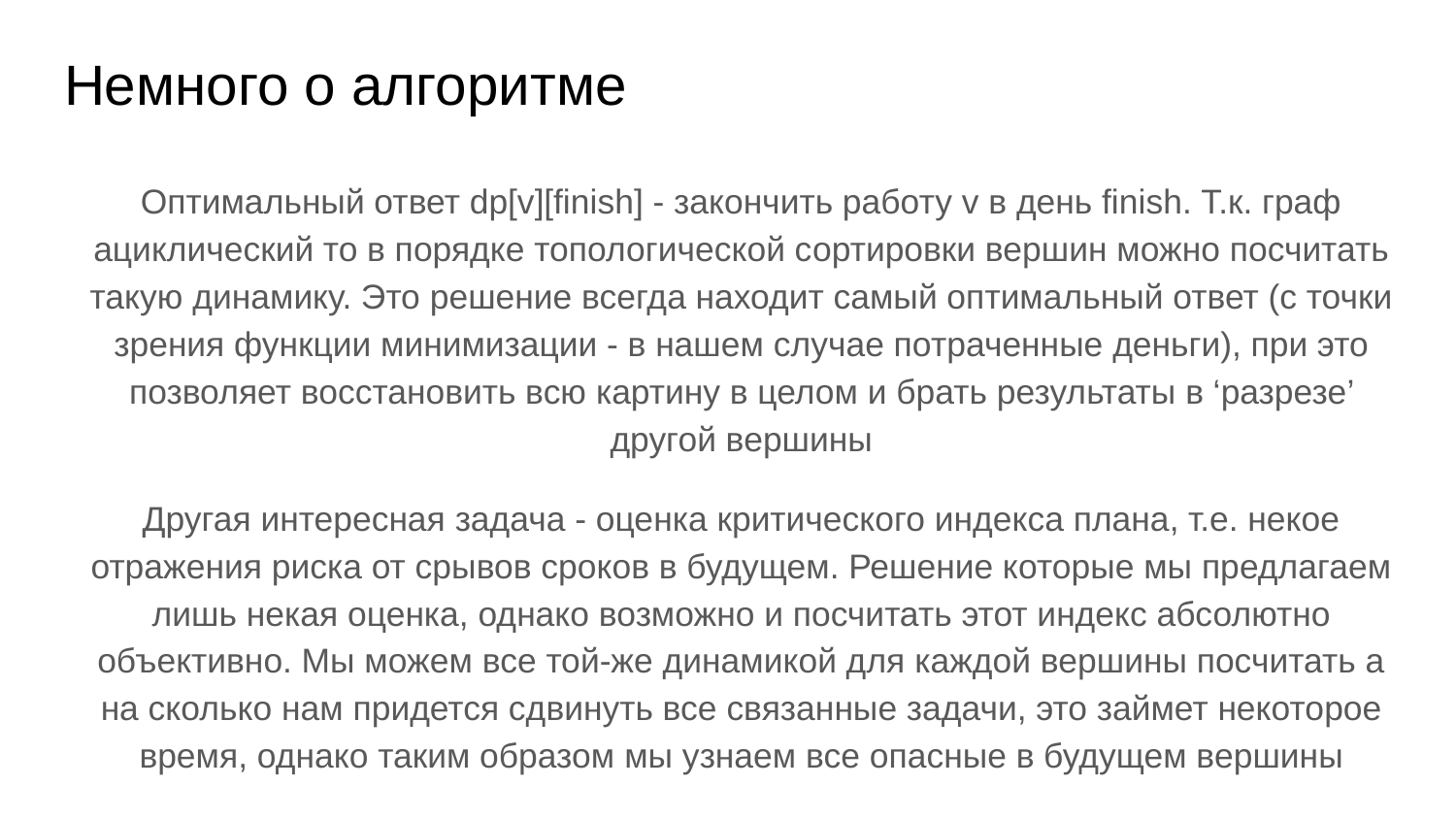

# Немного о алгоритме

Оптимальный ответ dp[v][finish] - закончить работу v в день finish. Т.к. граф ациклический то в порядке топологической сортировки вершин можно посчитать такую динамику. Это решение всегда находит самый оптимальный ответ (с точки зрения функции минимизации - в нашем случае потраченные деньги), при это позволяет восстановить всю картину в целом и брать результаты в ‘разрезе’ другой вершины
Другая интересная задача - оценка критического индекса плана, т.е. некое отражения риска от срывов сроков в будущем. Решение которые мы предлагаем лишь некая оценка, однако возможно и посчитать этот индекс абсолютно объективно. Мы можем все той-же динамикой для каждой вершины посчитать а на сколько нам придется сдвинуть все связанные задачи, это займет некоторое время, однако таким образом мы узнаем все опасные в будущем вершины